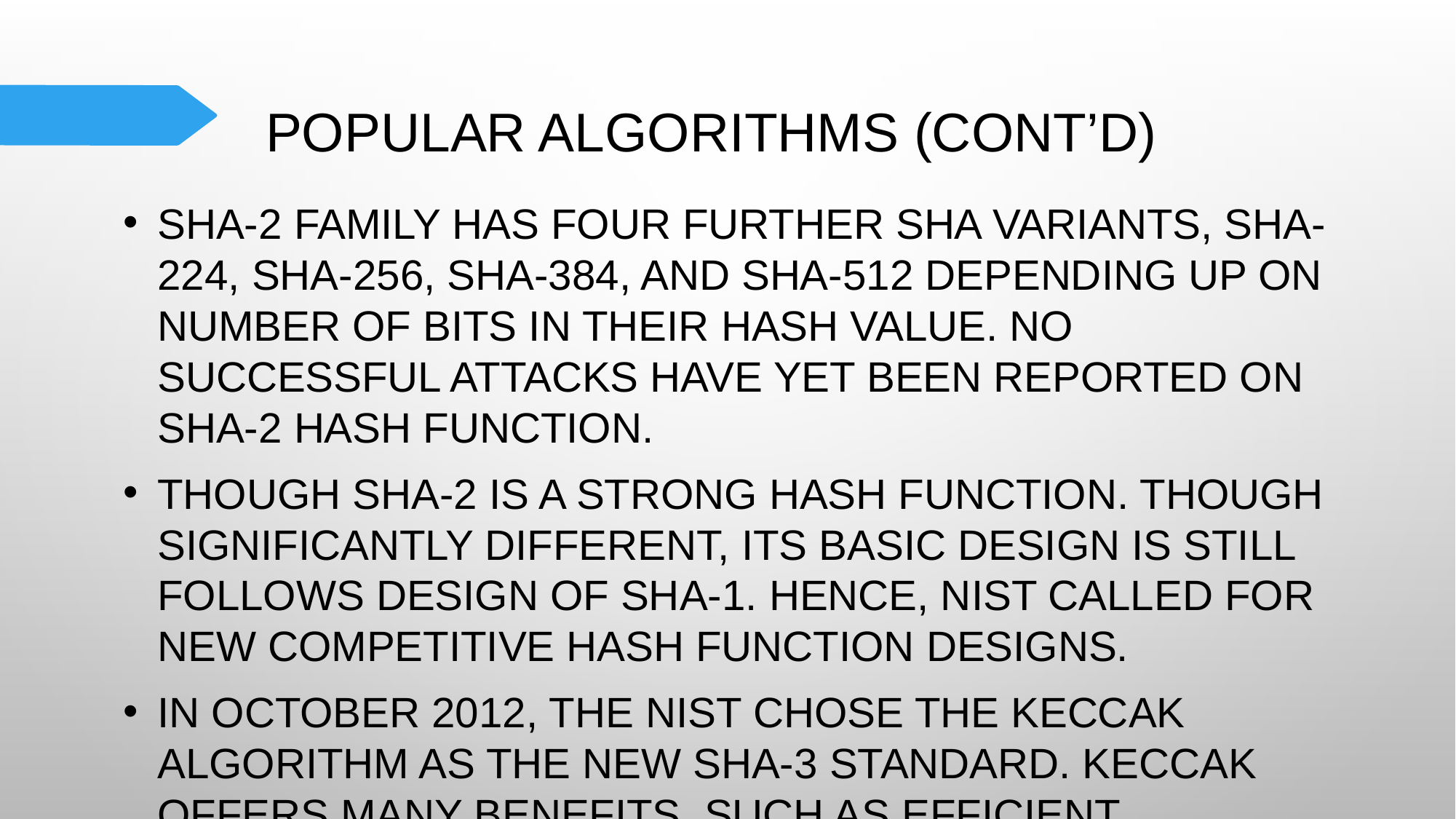

# POPULAR ALGORITHMS (CONT’D)
SHA-2 family has four further SHA variants, SHA-224, SHA-256, SHA-384, and SHA-512 depending up on number of bits in their hash value. No successful attacks have yet been reported on SHA-2 hash function.
Though SHA-2 is a strong hash function. Though significantly different, its basic design is still follows design of SHA-1. Hence, NIST called for new competitive hash function designs.
In October 2012, the NIST chose the Keccak algorithm as the new SHA-3 standard. Keccak offers many benefits, such as efficient performance and good resistance for attacks.